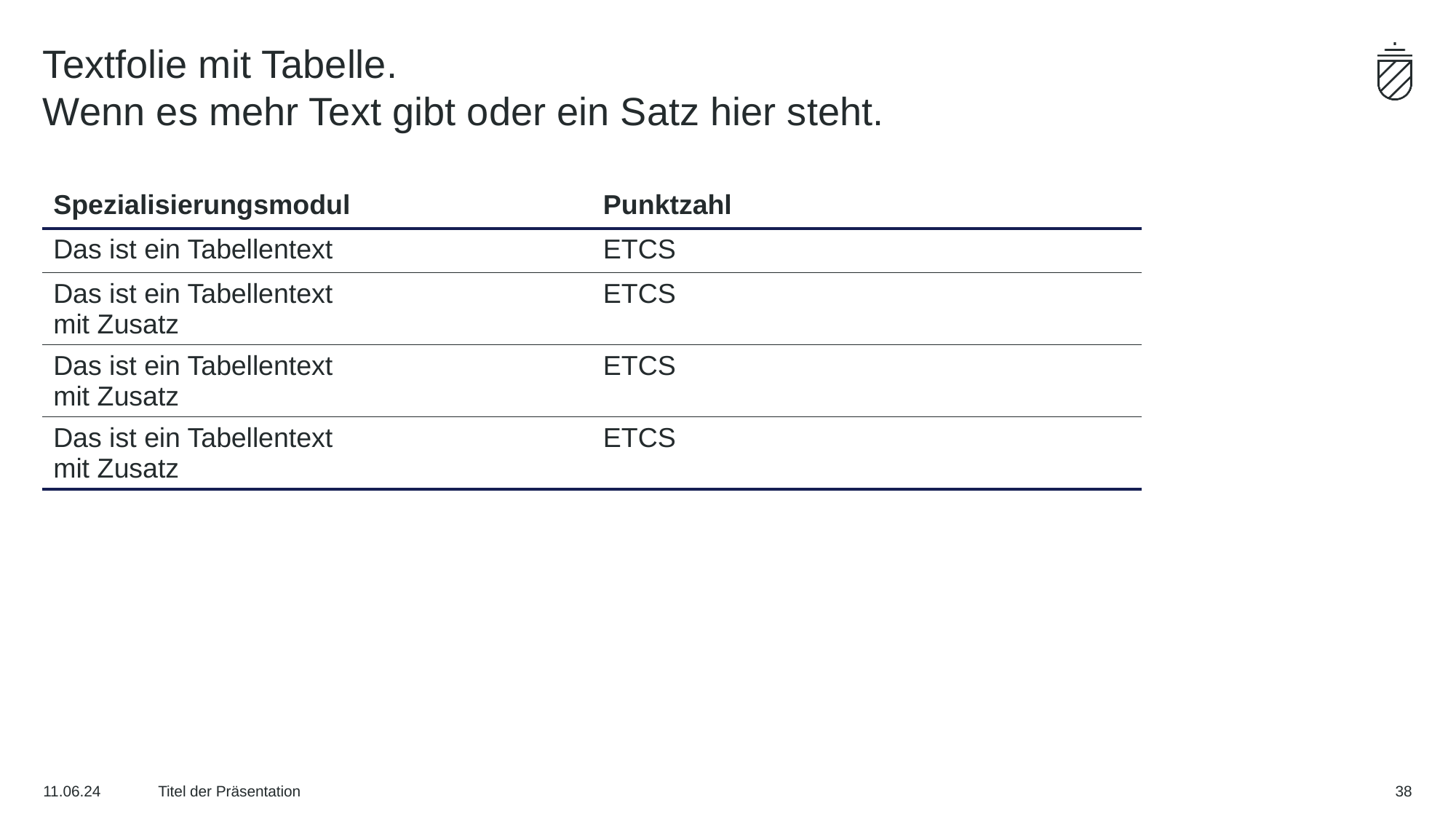

# Textfolie mit Tabelle. Wenn es mehr Text gibt oder ein Satz hier steht.
| Spezialisierungsmodul | Punktzahl |
| --- | --- |
| Das ist ein Tabellentext | ETCS |
| Das ist ein Tabellentext mit Zusatz | ETCS |
| Das ist ein Tabellentext mit Zusatz | ETCS |
| Das ist ein Tabellentext mit Zusatz | ETCS |
11.06.24
Titel der Präsentation
38